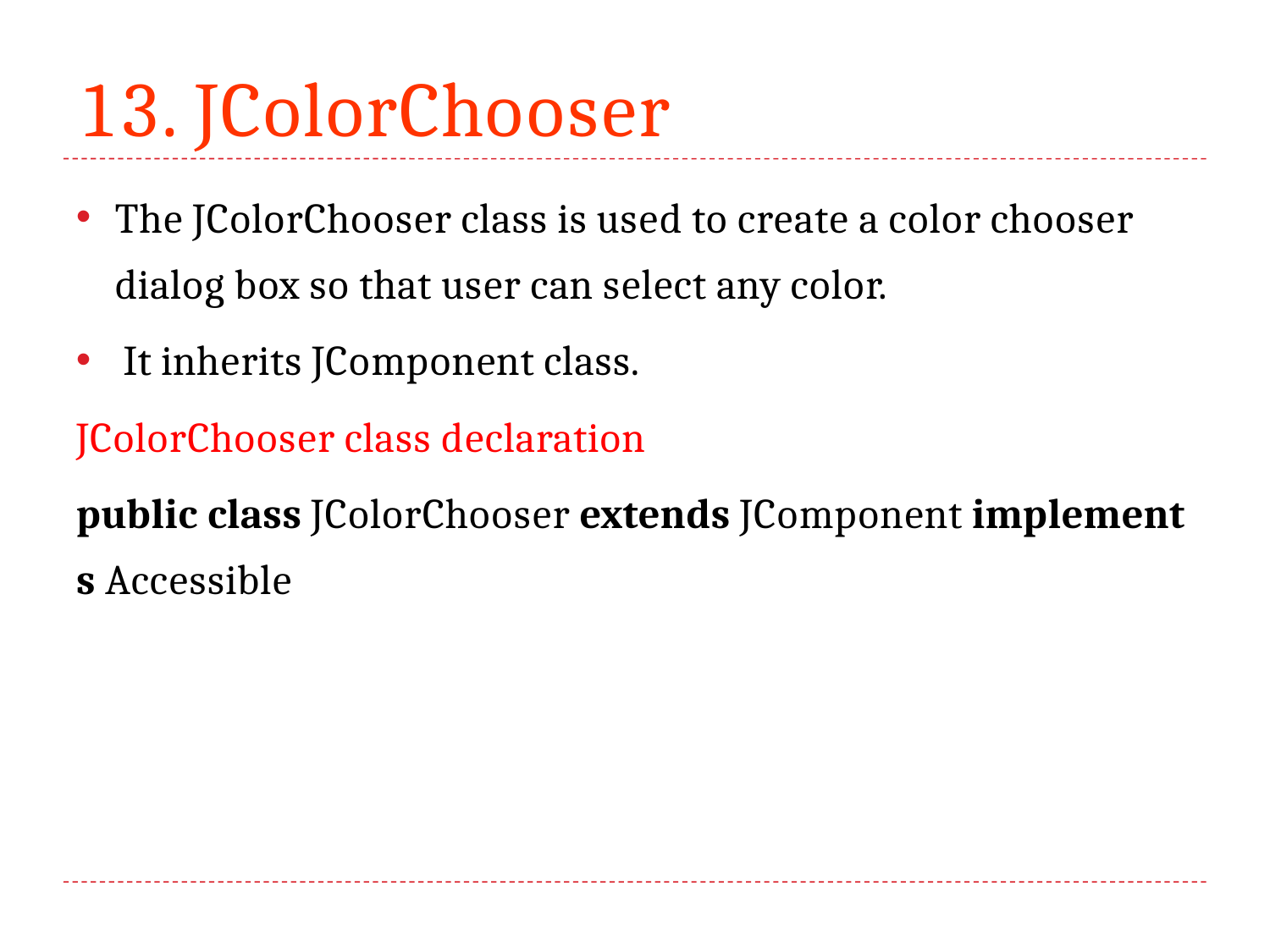

# 13. JColorChooser
The JColorChooser class is used to create a color chooser dialog box so that user can select any color.
 It inherits JComponent class.
JColorChooser class declaration
public class JColorChooser extends JComponent implements Accessible